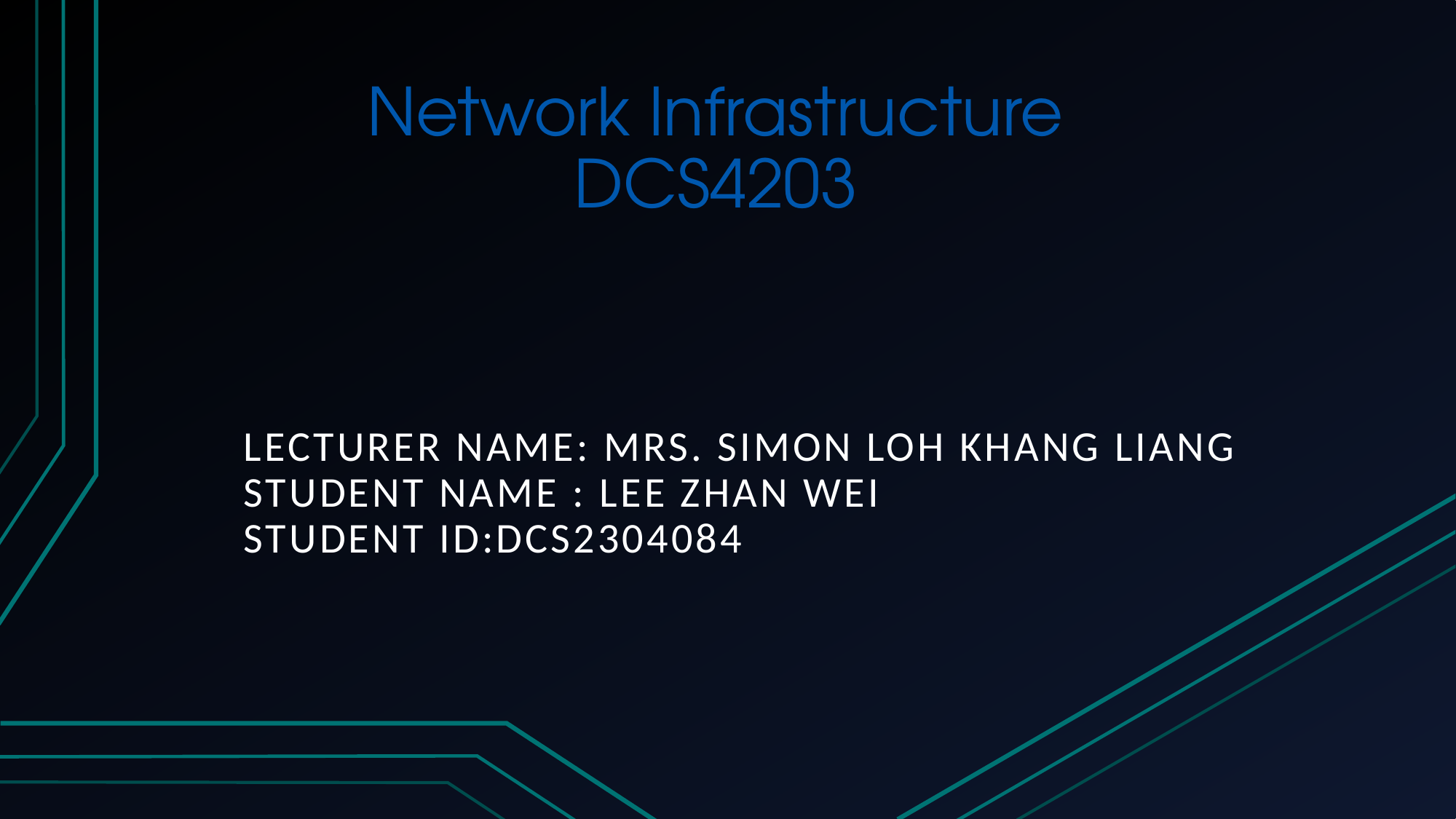

# Network Infrastructure DCS4203

Lecturer name: Mrs. Simon loh Khang liang
Student name : lee Zhan Wei
Student id:DCS2304084